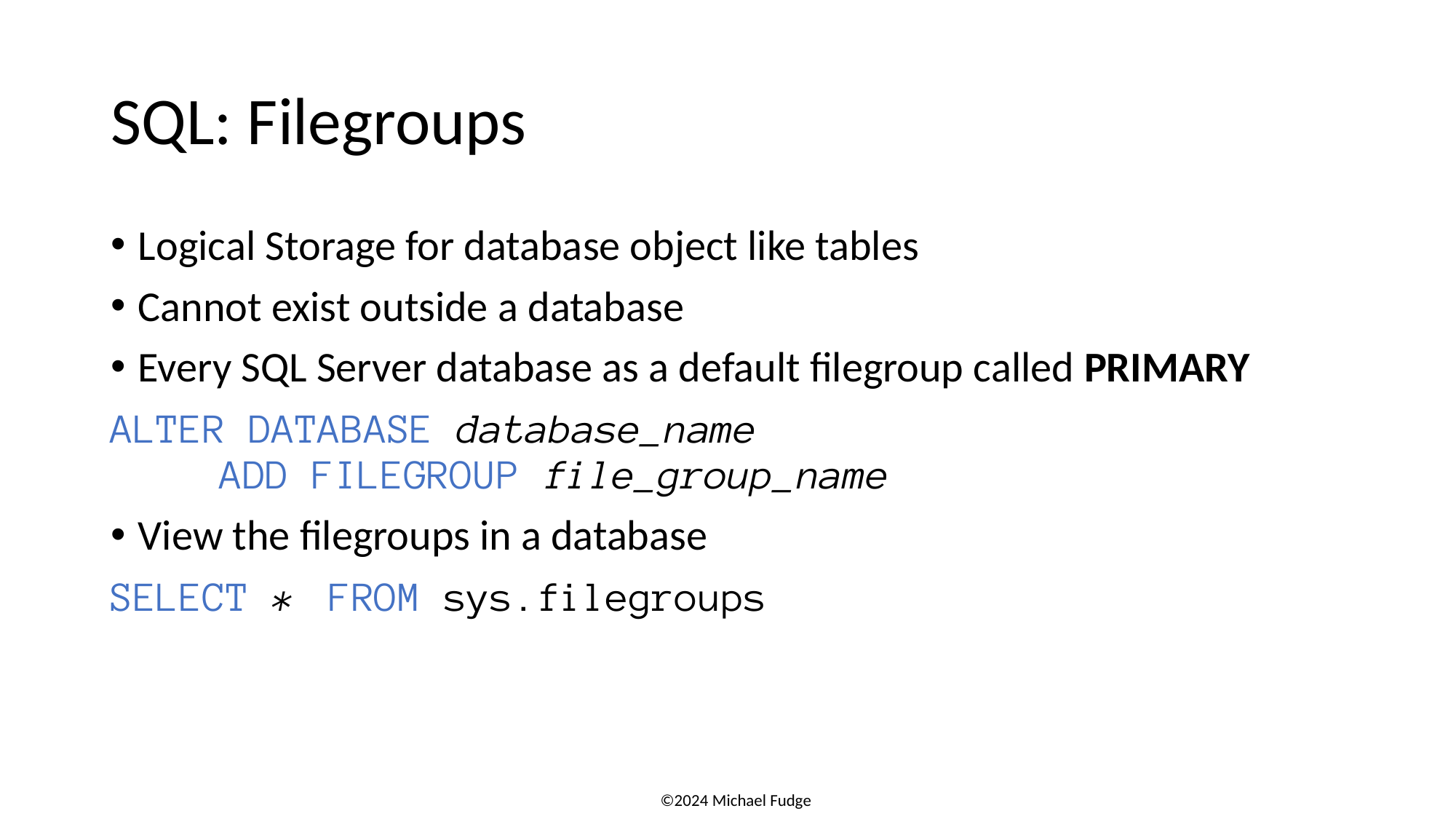

# SQL: Filegroups
Logical Storage for database object like tables
Cannot exist outside a database
Every SQL Server database as a default filegroup called PRIMARY
ALTER DATABASE database_name
	ADD FILEGROUP file_group_name
View the filegroups in a database
SELECT * 	FROM sys.filegroups